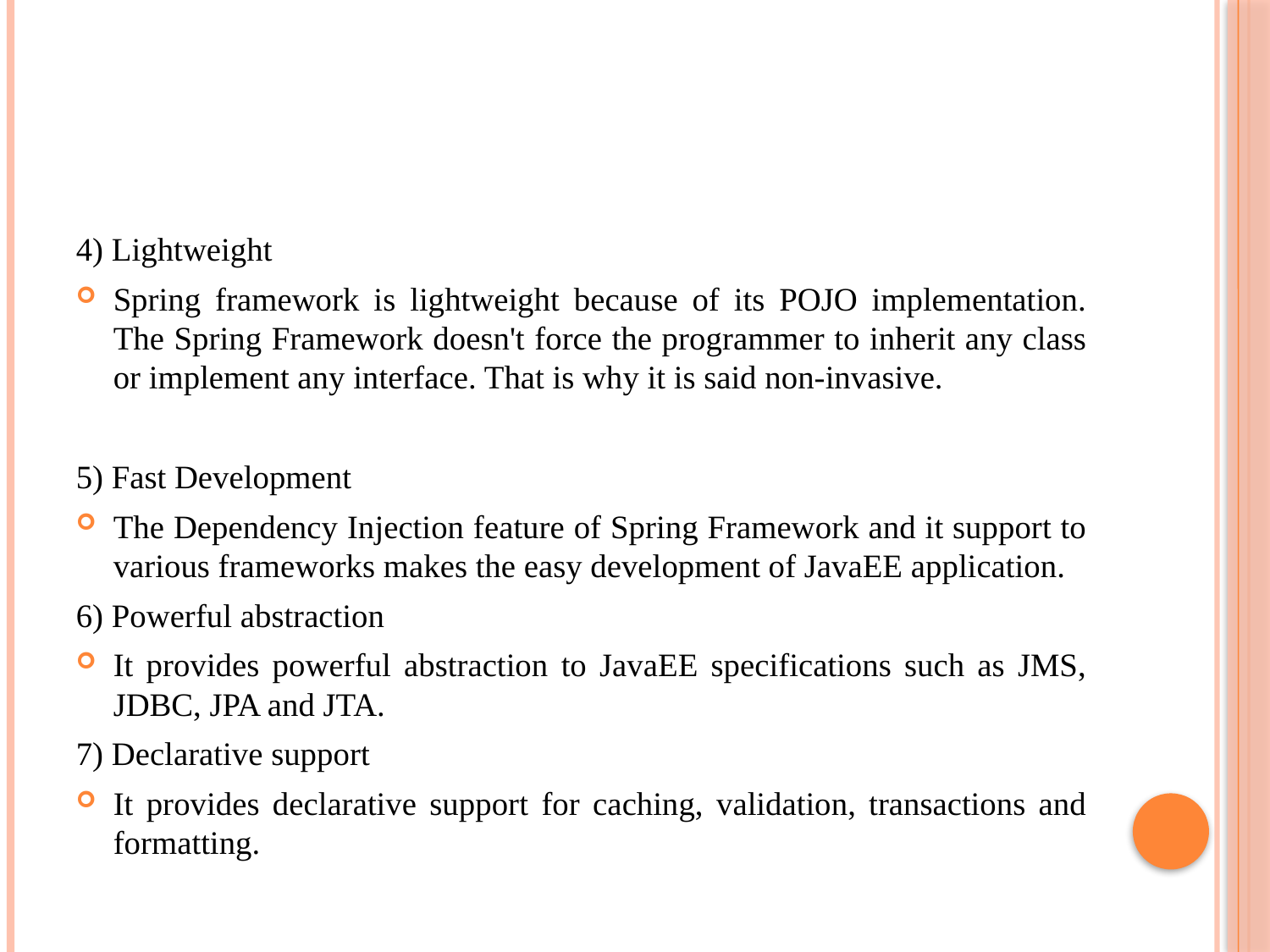

#
4) Lightweight
Spring framework is lightweight because of its POJO implementation. The Spring Framework doesn't force the programmer to inherit any class or implement any interface. That is why it is said non-invasive.

5) Fast Development
The Dependency Injection feature of Spring Framework and it support to various frameworks makes the easy development of JavaEE application.
6) Powerful abstraction
It provides powerful abstraction to JavaEE specifications such as JMS, JDBC, JPA and JTA.
7) Declarative support
It provides declarative support for caching, validation, transactions and formatting.